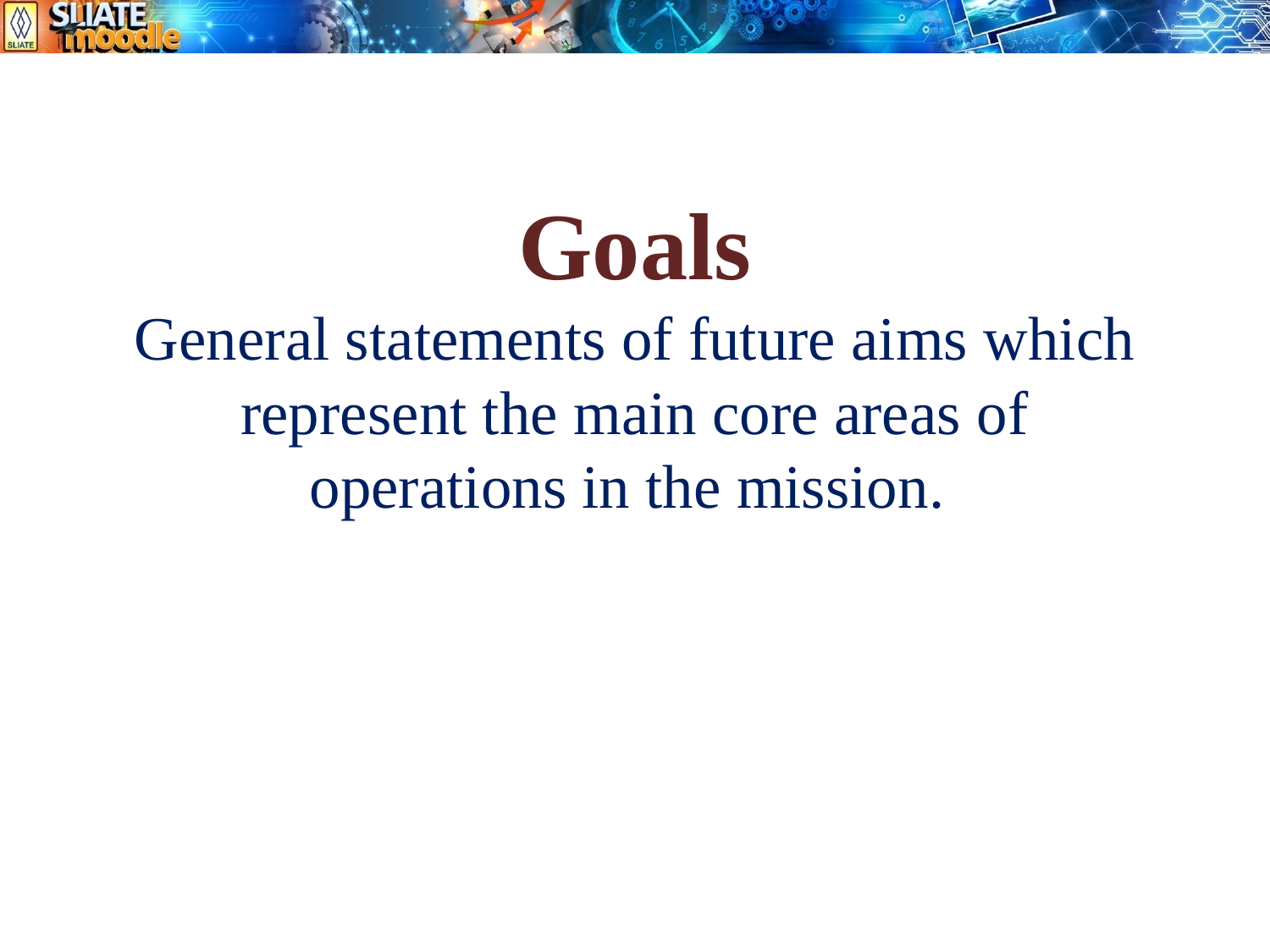

Goals
General statements of future aims which represent the main core areas of operations in the mission.